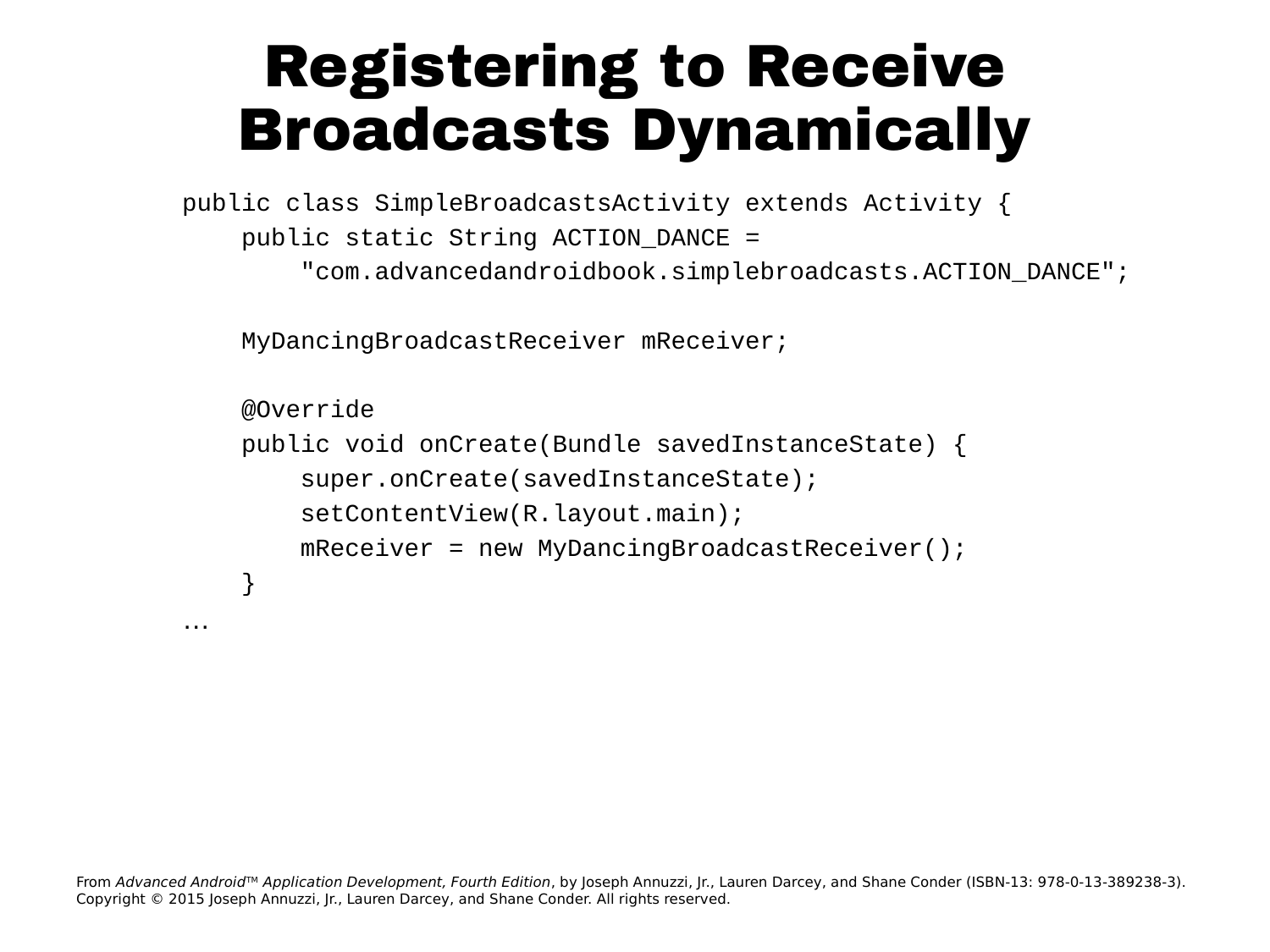

# Registering to Receive Broadcasts Dynamically
public class SimpleBroadcastsActivity extends Activity {
    public static String ACTION_DANCE =
        "com.advancedandroidbook.simplebroadcasts.ACTION_DANCE";

    MyDancingBroadcastReceiver mReceiver;

    @Override
    public void onCreate(Bundle savedInstanceState) {
        super.onCreate(savedInstanceState);
        setContentView(R.layout.main);
        mReceiver = new MyDancingBroadcastReceiver();
    }
…
From Advanced AndroidTM Application Development, Fourth Edition, by Joseph Annuzzi, Jr., Lauren Darcey, and Shane Conder (ISBN-13: 978-0-13-389238-3). Copyright © 2015 Joseph Annuzzi, Jr., Lauren Darcey, and Shane Conder. All rights reserved.